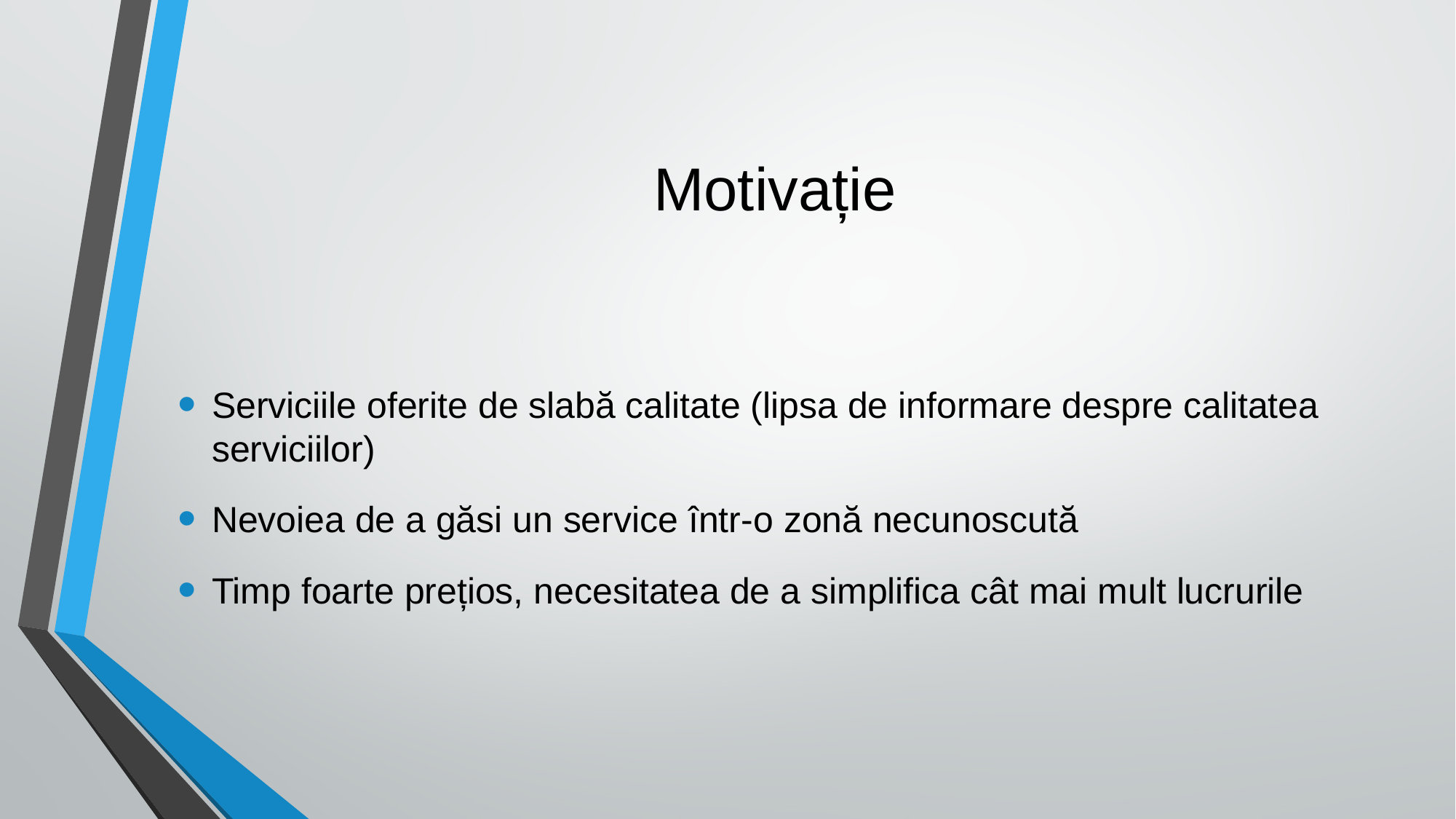

# Motivație
Serviciile oferite de slabă calitate (lipsa de informare despre calitatea serviciilor)
Nevoiea de a găsi un service într-o zonă necunoscută
Timp foarte prețios, necesitatea de a simplifica cât mai mult lucrurile